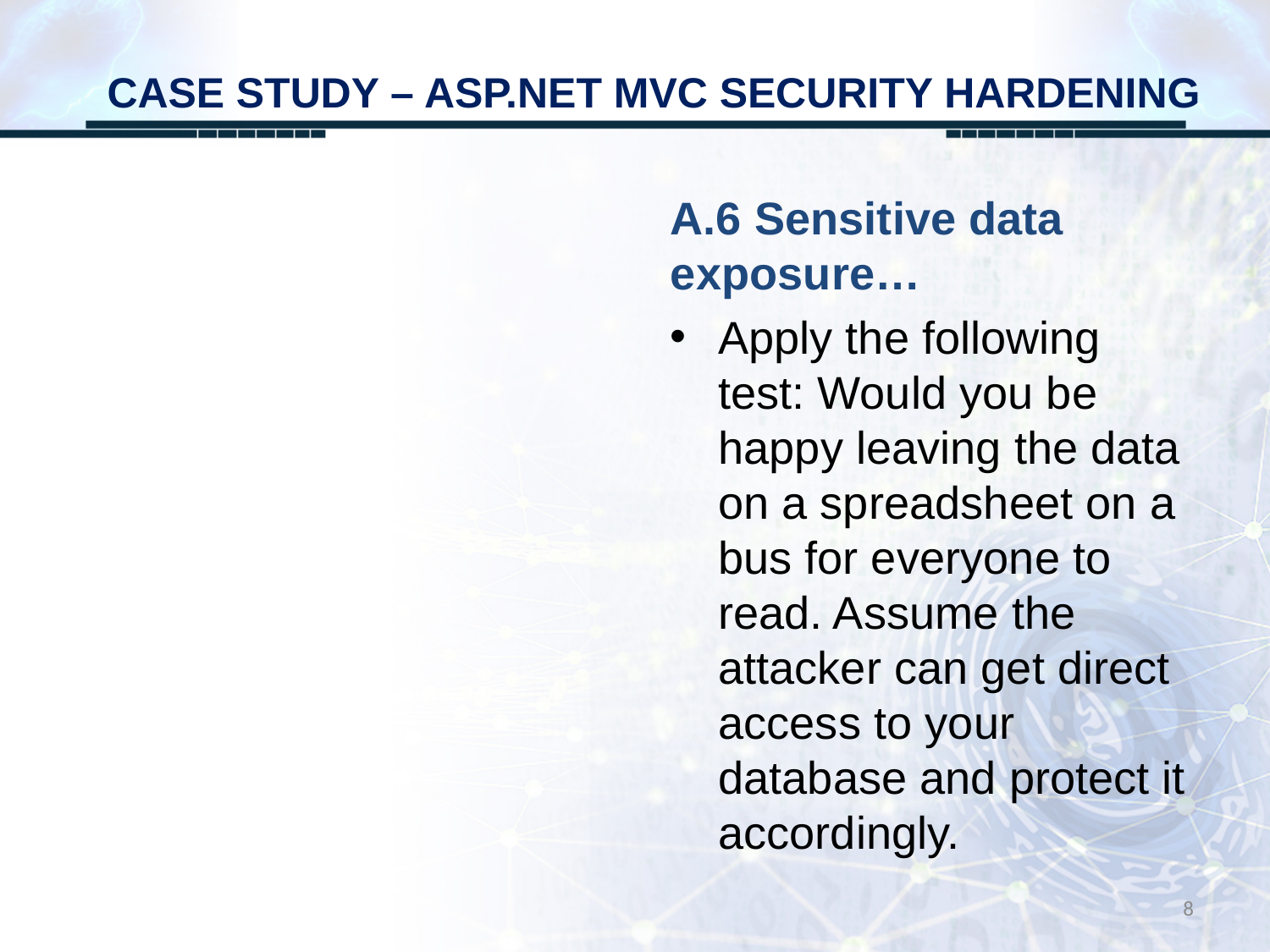

# CASE STUDY – ASP.NET MVC SECURITY HARDENING
A.6 Sensitive data exposure…
Apply the following test: Would you be happy leaving the data on a spreadsheet on a bus for everyone to read. Assume the attacker can get direct access to your database and protect it accordingly.
8